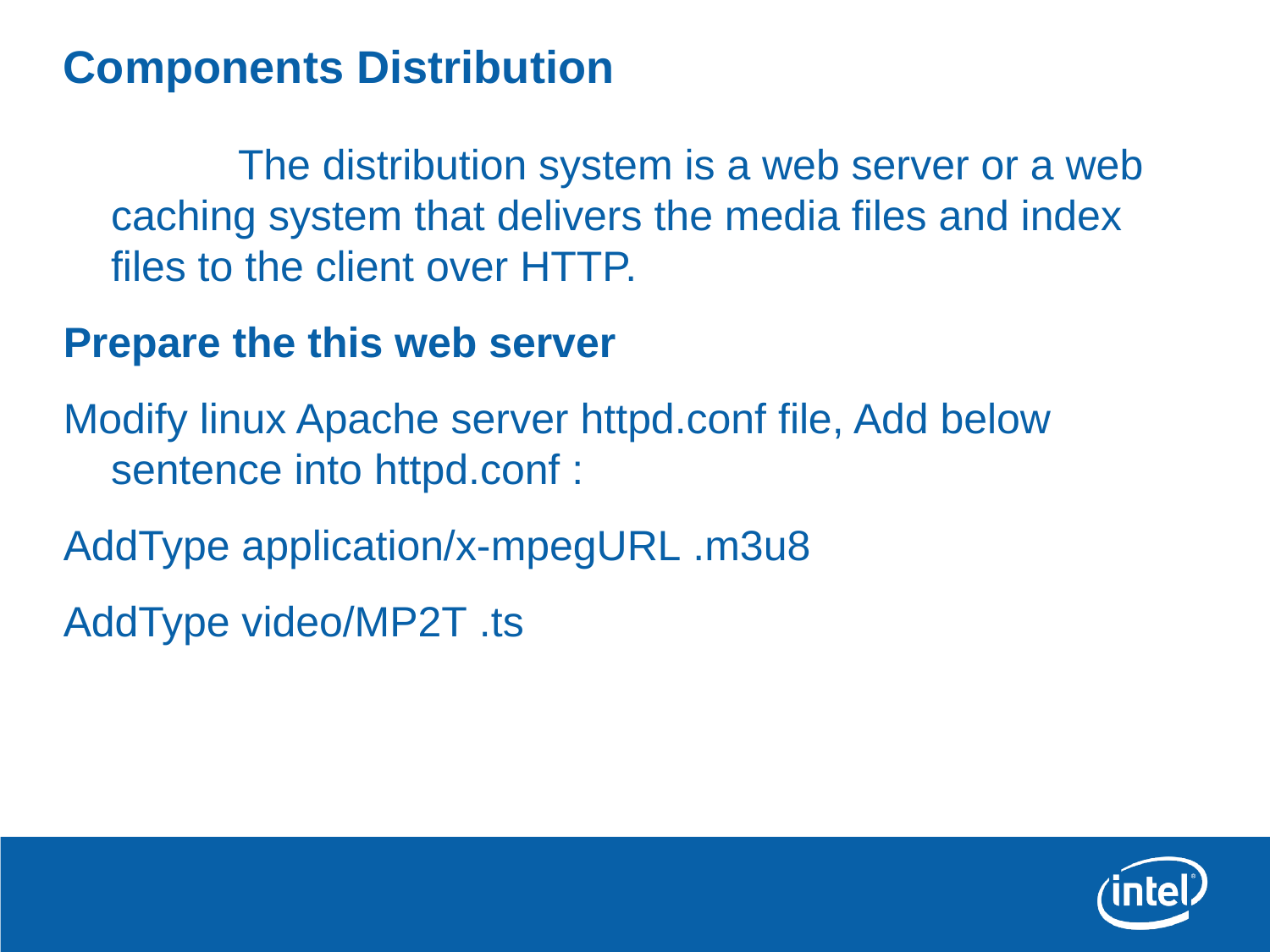

# Components Distribution
		The distribution system is a web server or a web caching system that delivers the media files and index files to the client over HTTP.
Prepare the this web server
Modify linux Apache server httpd.conf file, Add below sentence into httpd.conf :
AddType application/x-mpegURL .m3u8
AddType video/MP2T .ts